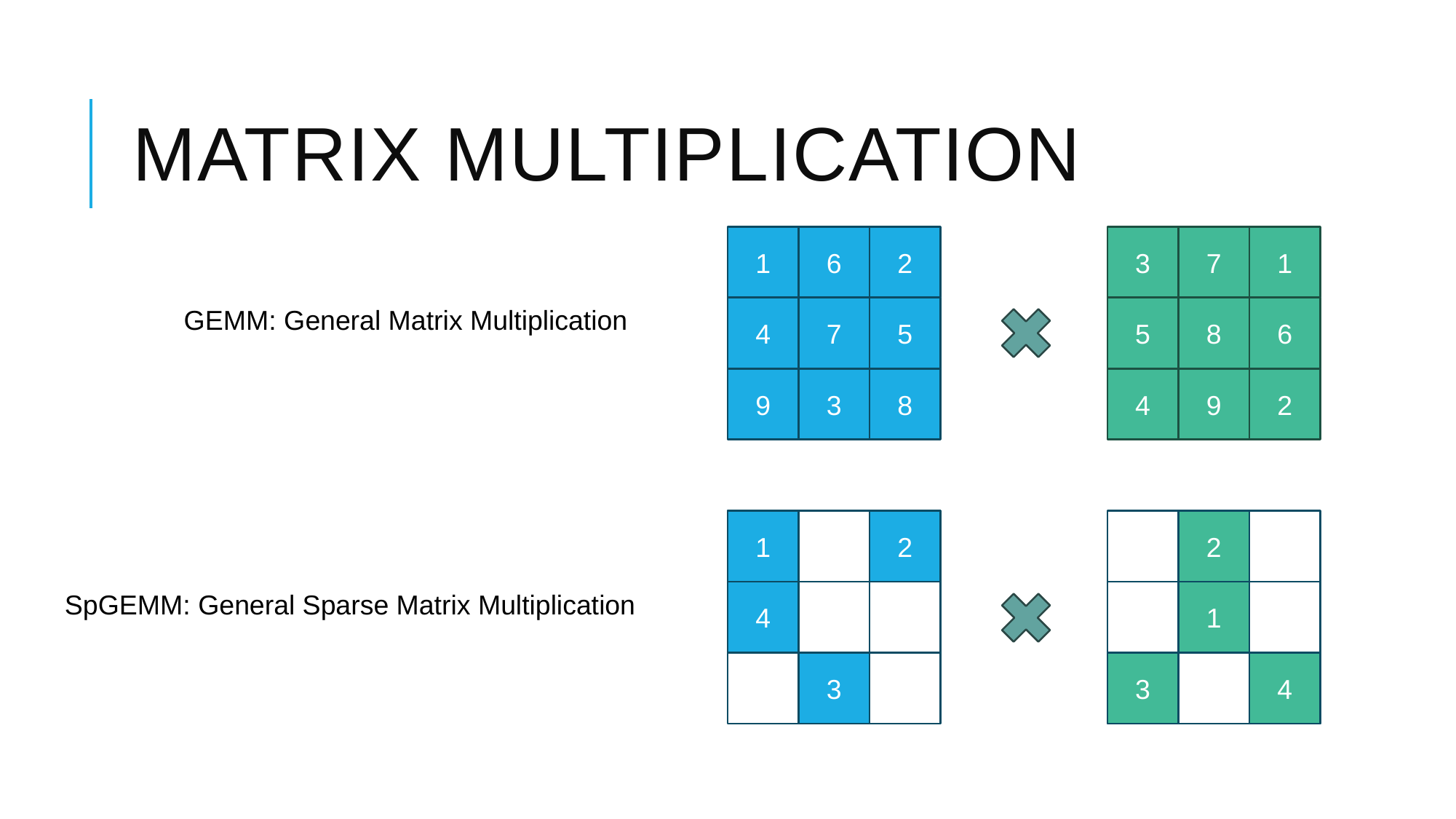

# matrix multiplication
1
6
2
4
7
5
9
3
8
3
7
1
5
8
6
4
9
2
GEMM: General Matrix Multiplication

1

2

4

3

2

1

3

4
SpGEMM: General Sparse Matrix Multiplication